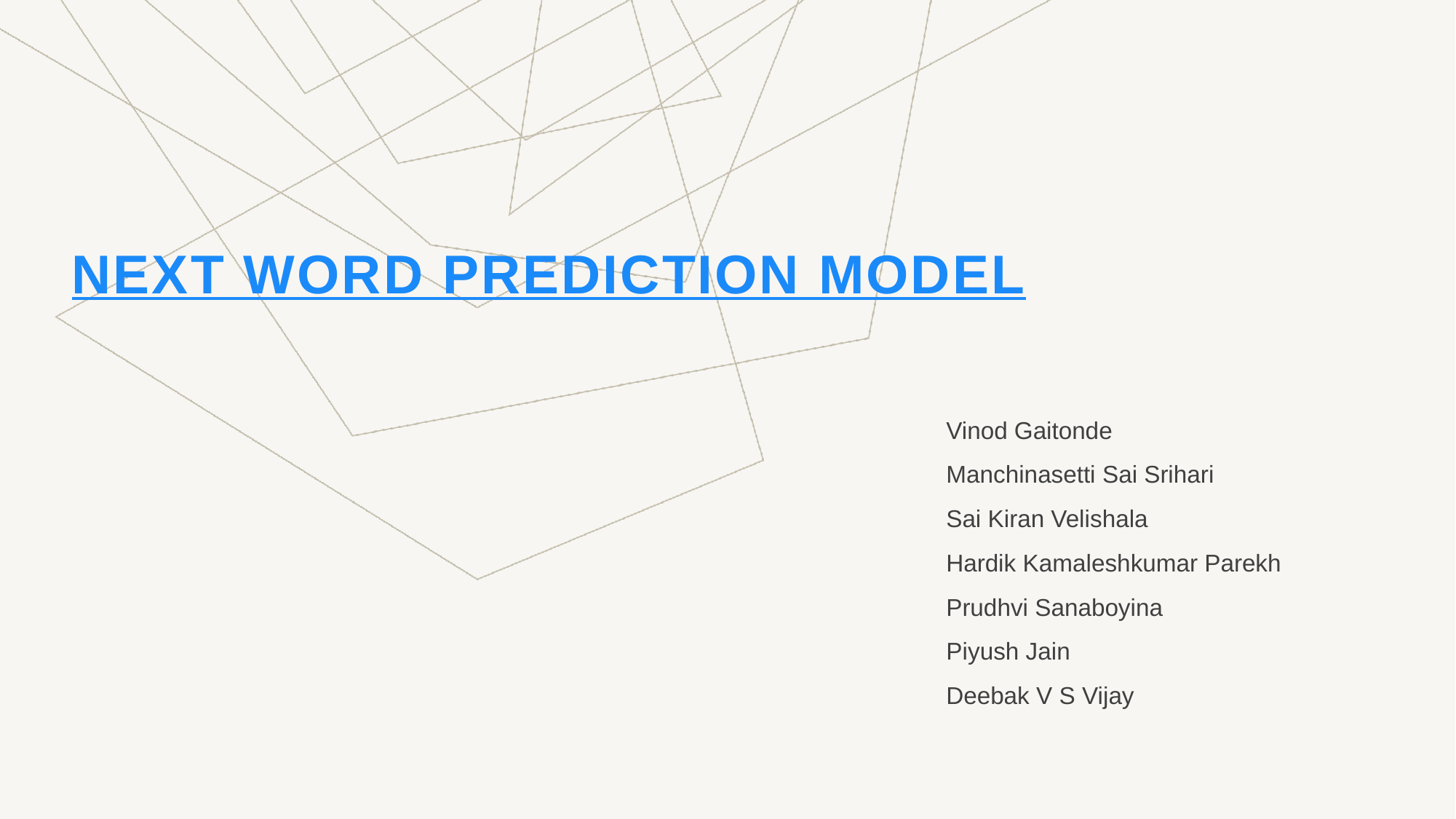

# Next WORD Prediction Model
Vinod Gaitonde
Manchinasetti Sai Srihari
Sai Kiran Velishala
Hardik Kamaleshkumar Parekh
Prudhvi Sanaboyina
Piyush Jain
Deebak V S Vijay